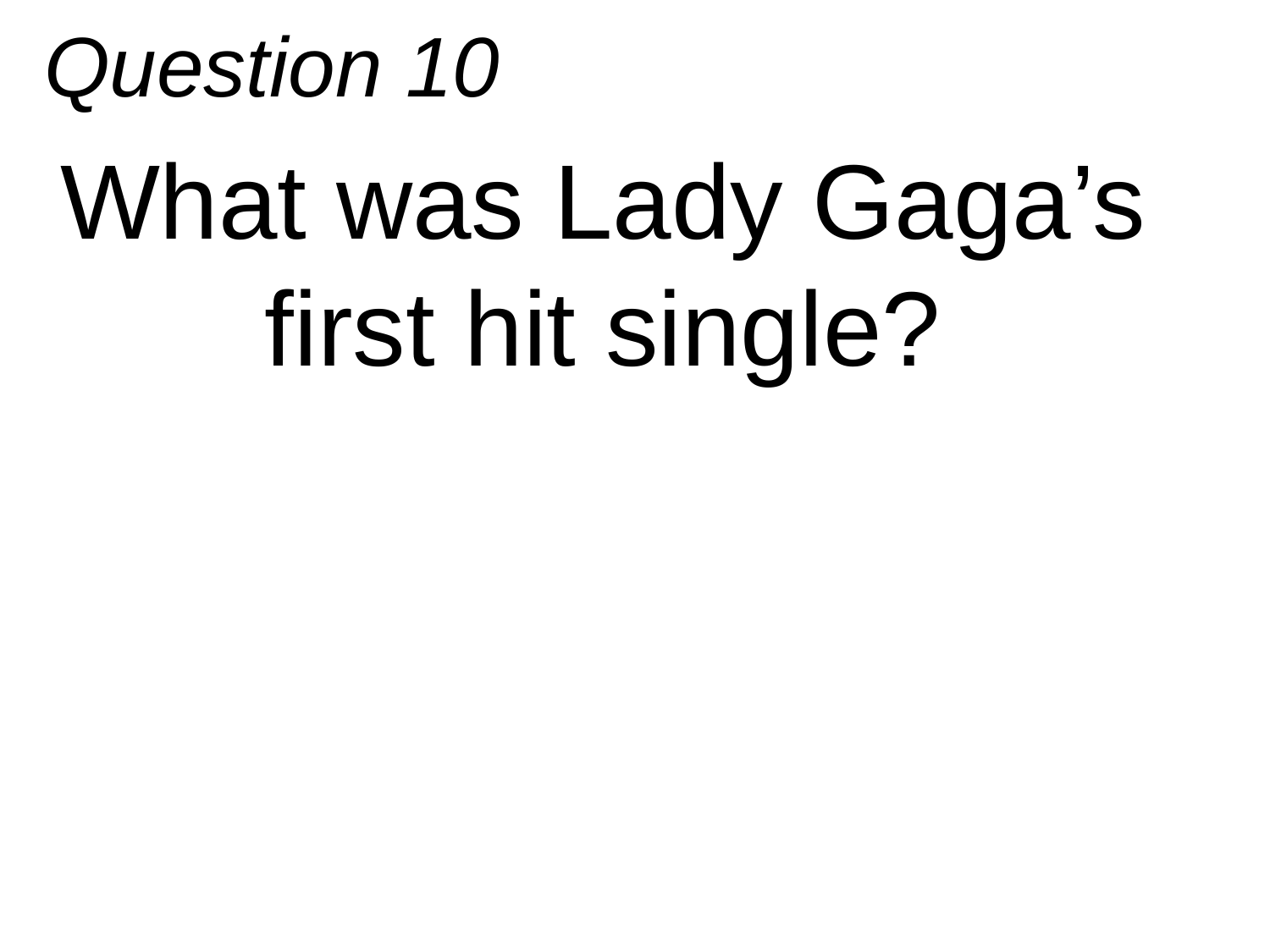

Question 10
What was Lady Gaga’s first hit single?